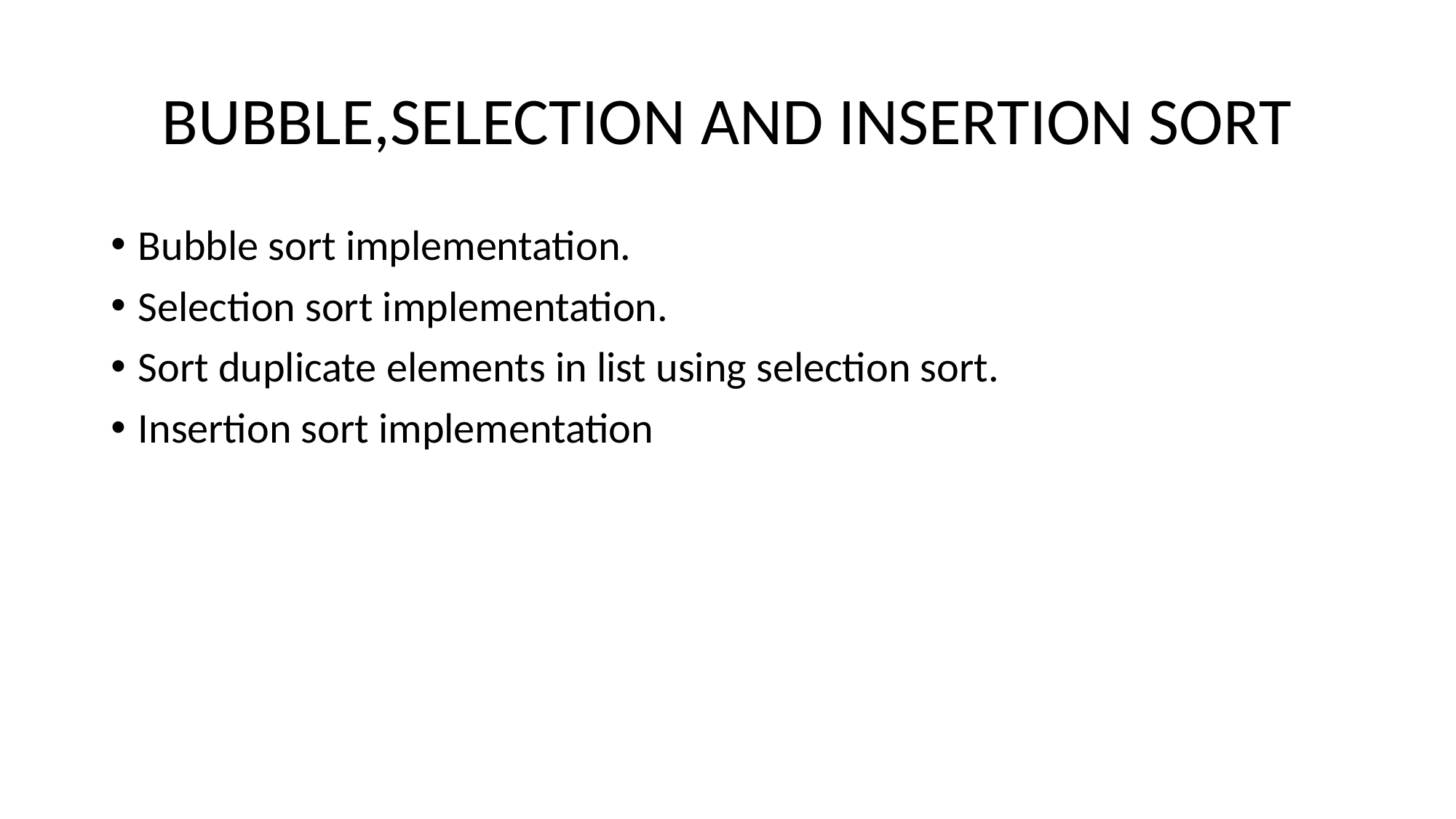

# BUBBLE,SELECTION AND INSERTION SORT
Bubble sort implementation.
Selection sort implementation.
Sort duplicate elements in list using selection sort.
Insertion sort implementation